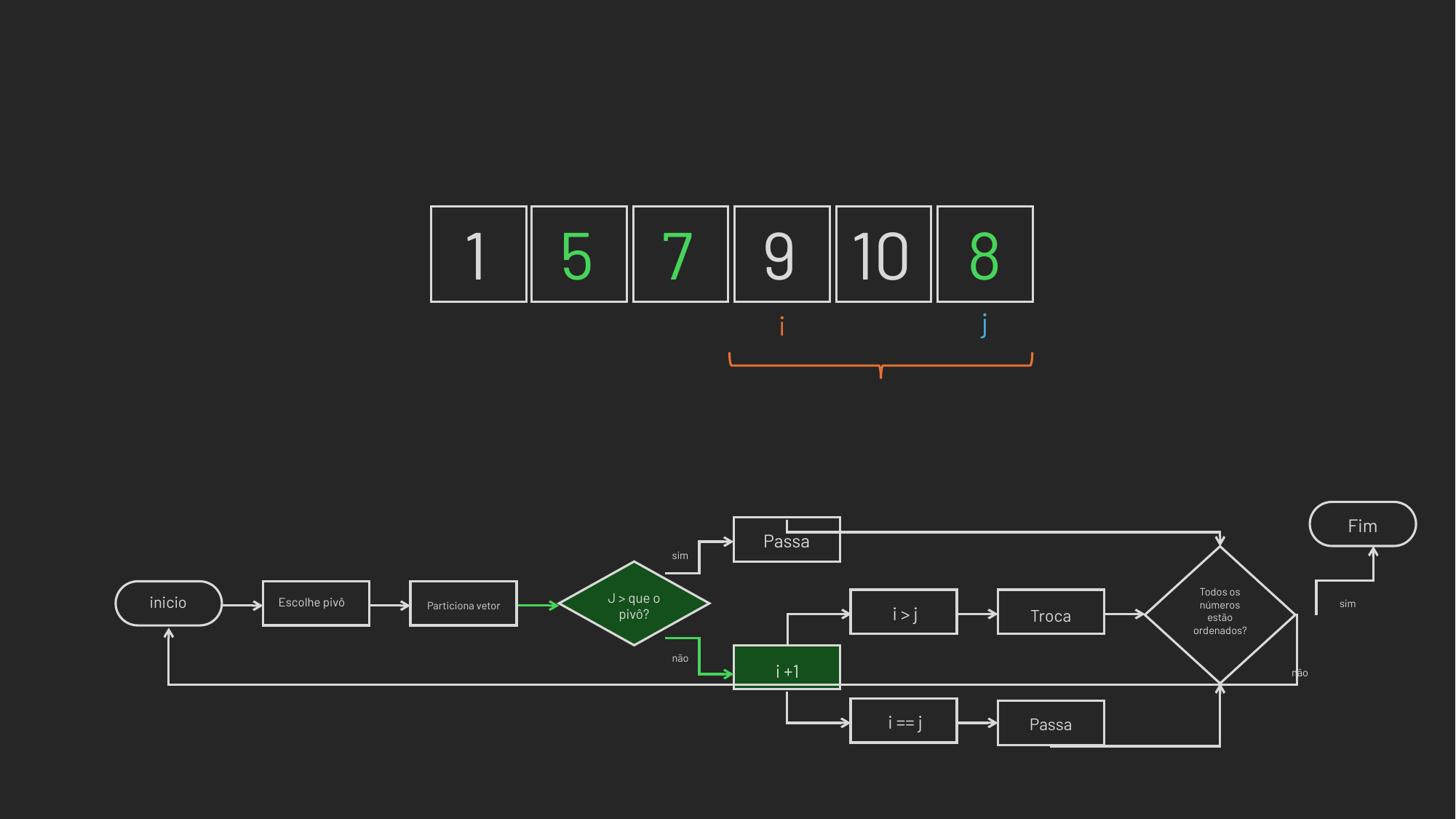

1
5
7
9
10
8

j
i

Fim

Passa
sim

Todos os números estão ordenados?

J > que o pivô?
inicio
Escolhe pivô

sim
Particiona vetor
i > j
Troca

não
i +1
não

i == j
Passa